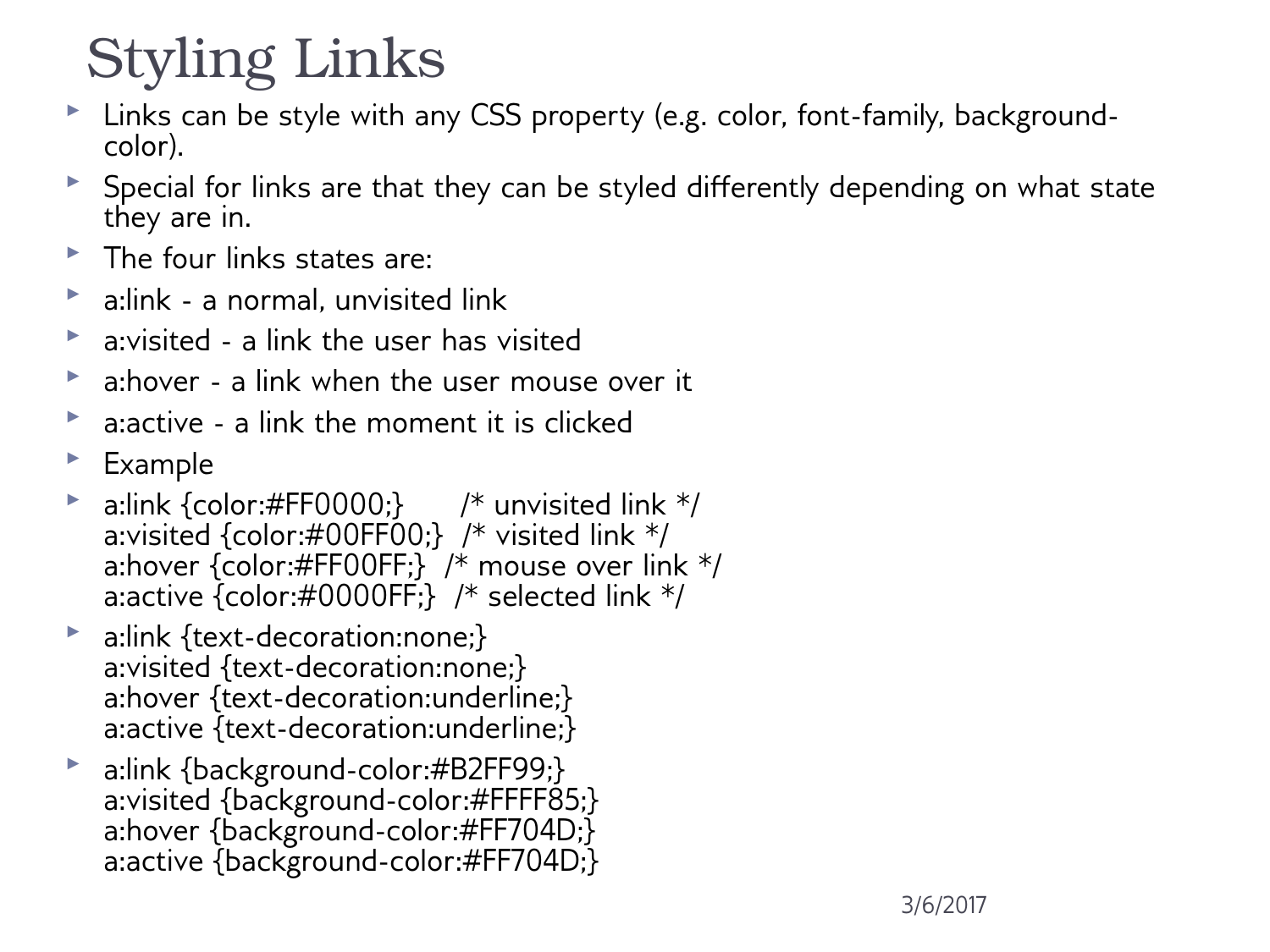

# Styling Links
Links can be style with any CSS property (e.g. color, font-family, background-color).
Special for links are that they can be styled differently depending on what state they are in.
The four links states are:
a:link - a normal, unvisited link
a:visited - a link the user has visited
a:hover - a link when the user mouse over it
a:active - a link the moment it is clicked
Example
a:link {color:#FF0000;}      /* unvisited link */
a:visited {color:#00FF00;}  /* visited link */
a:hover {color:#FF00FF;}  /* mouse over link */
a:active {color:#0000FF;}  /* selected link */
a:link {text-decoration:none;}
a:visited {text-decoration:none;}
a:hover {text-decoration:underline;}
a:active {text-decoration:underline;}
a:link {background-color:#B2FF99;}
a:visited {background-color:#FFFF85;}
a:hover {background-color:#FF704D;}
a:active {background-color:#FF704D;}
MTM | Tesfaye Gari | tgari@mtmconsultinggroup.com
3/6/2017